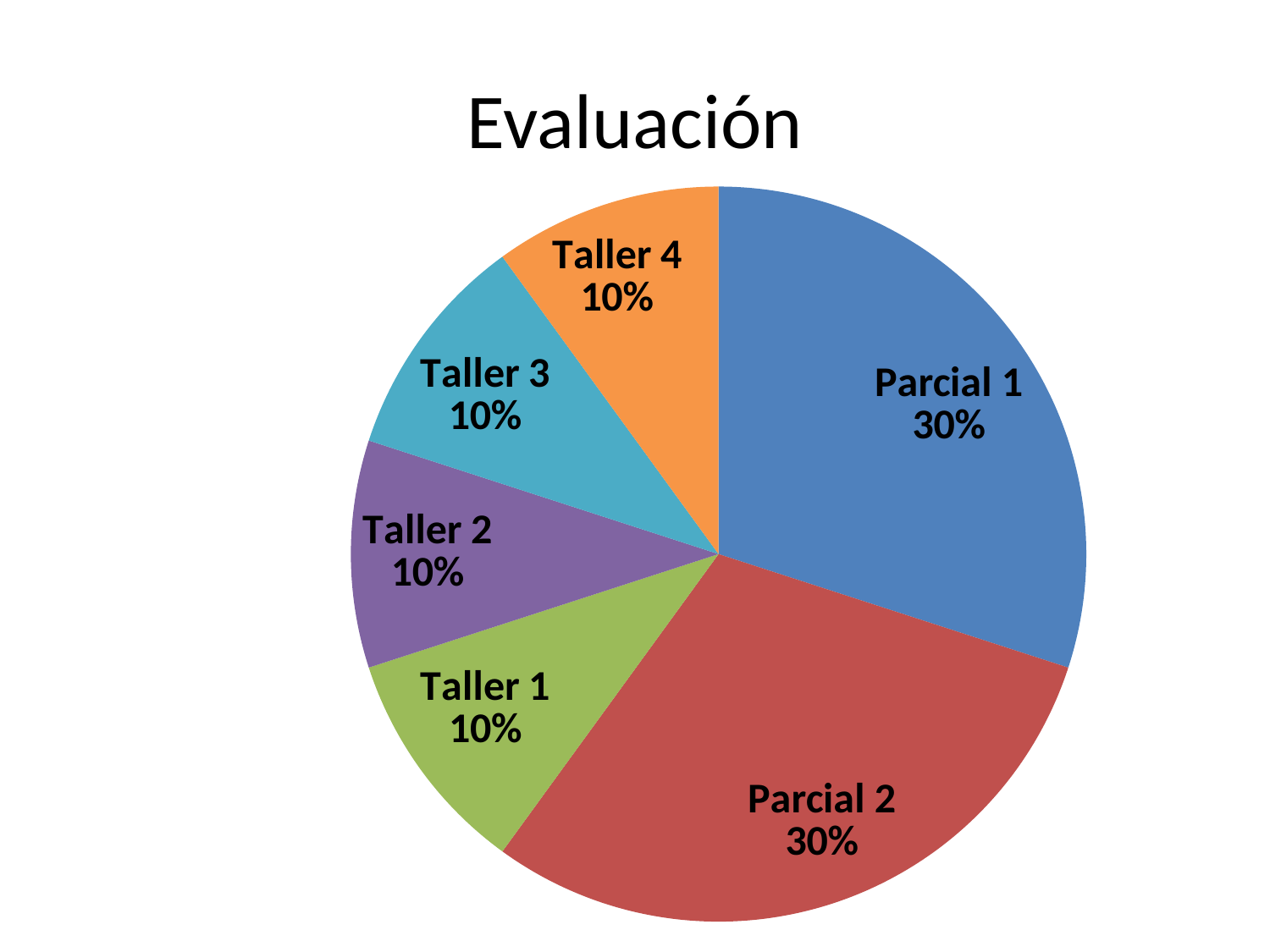

# Evaluación

### Chart

| Category | Ventas |
|---|---|
| Parcial 1 | 0.3 |
| Parcial 2 | 0.3 |
| Taller 1 | 0.1 |
| Taller 2 | 0.1 |
| Taller 3 | 0.1 |
| Taller 4 | 0.1 |